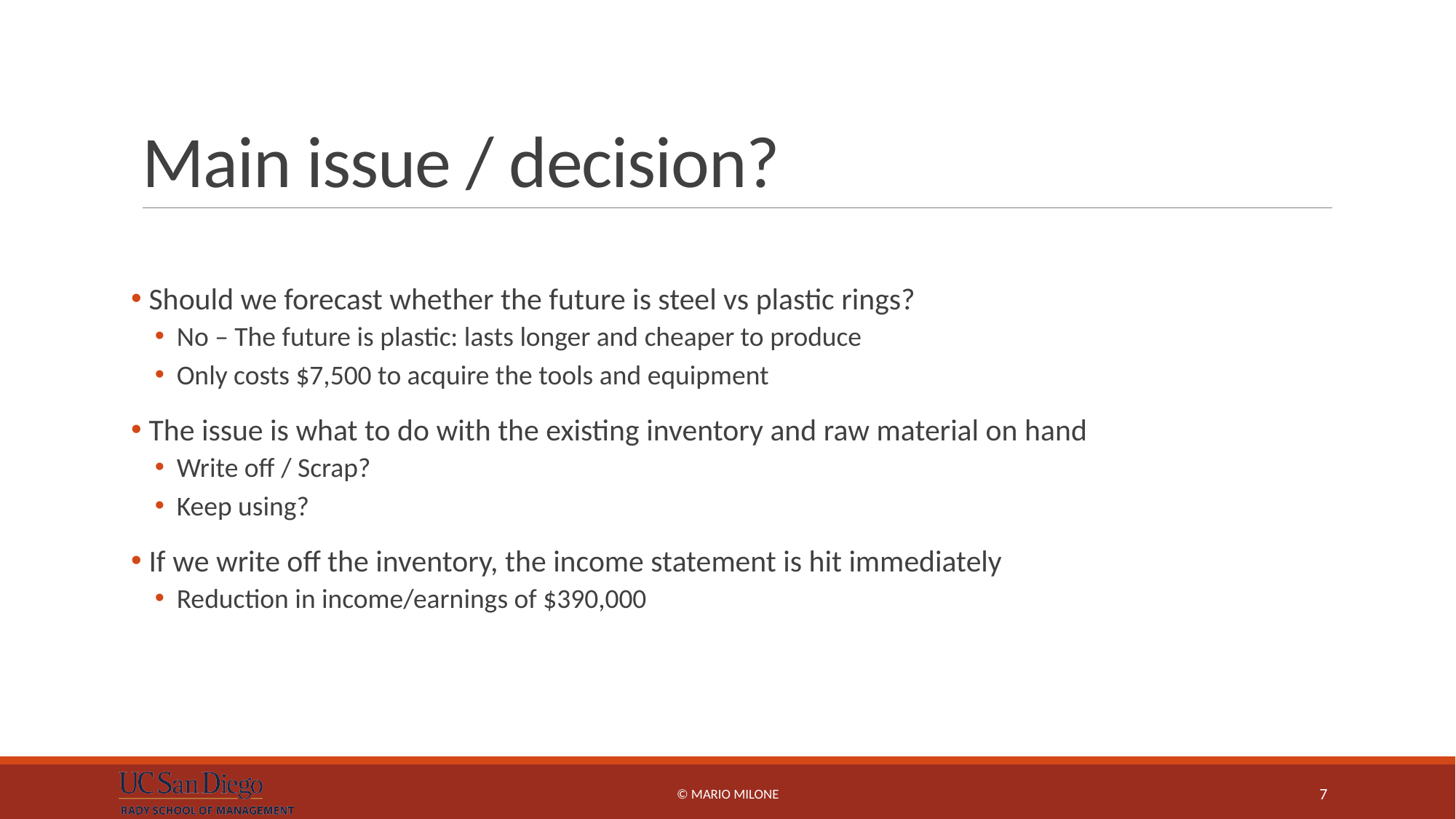

# Main issue / decision?

 Should we forecast whether the future is steel vs plastic rings?
No – The future is plastic: lasts longer and cheaper to produce
Only costs $7,500 to acquire the tools and equipment
 The issue is what to do with the existing inventory and raw material on hand
Write off / Scrap?
Keep using?
 If we write off the inventory, the income statement is hit immediately
Reduction in income/earnings of $390,000
© Mario Milone
7